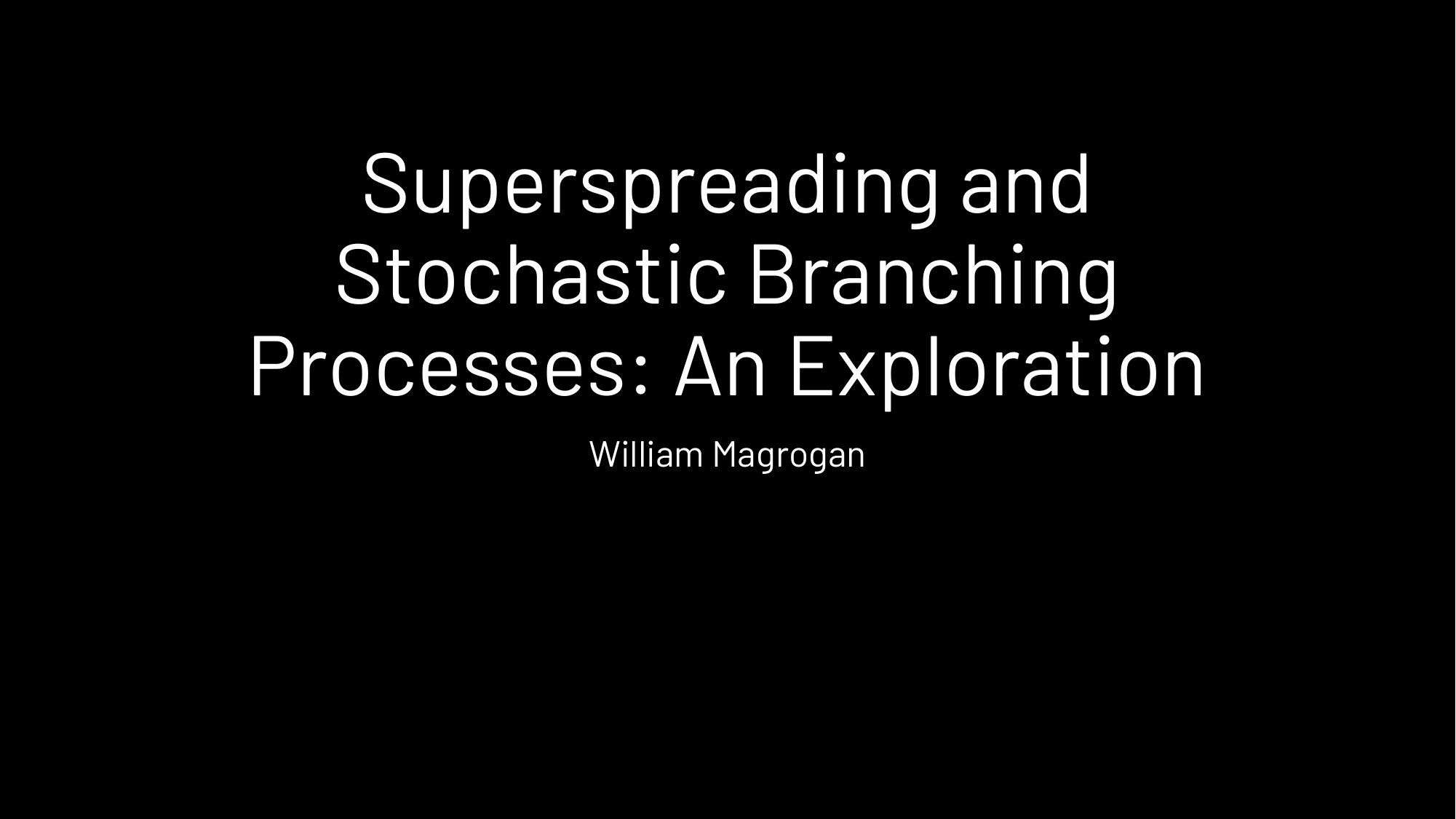

# Superspreading and Stochastic Branching Processes: An Exploration
William Magrogan